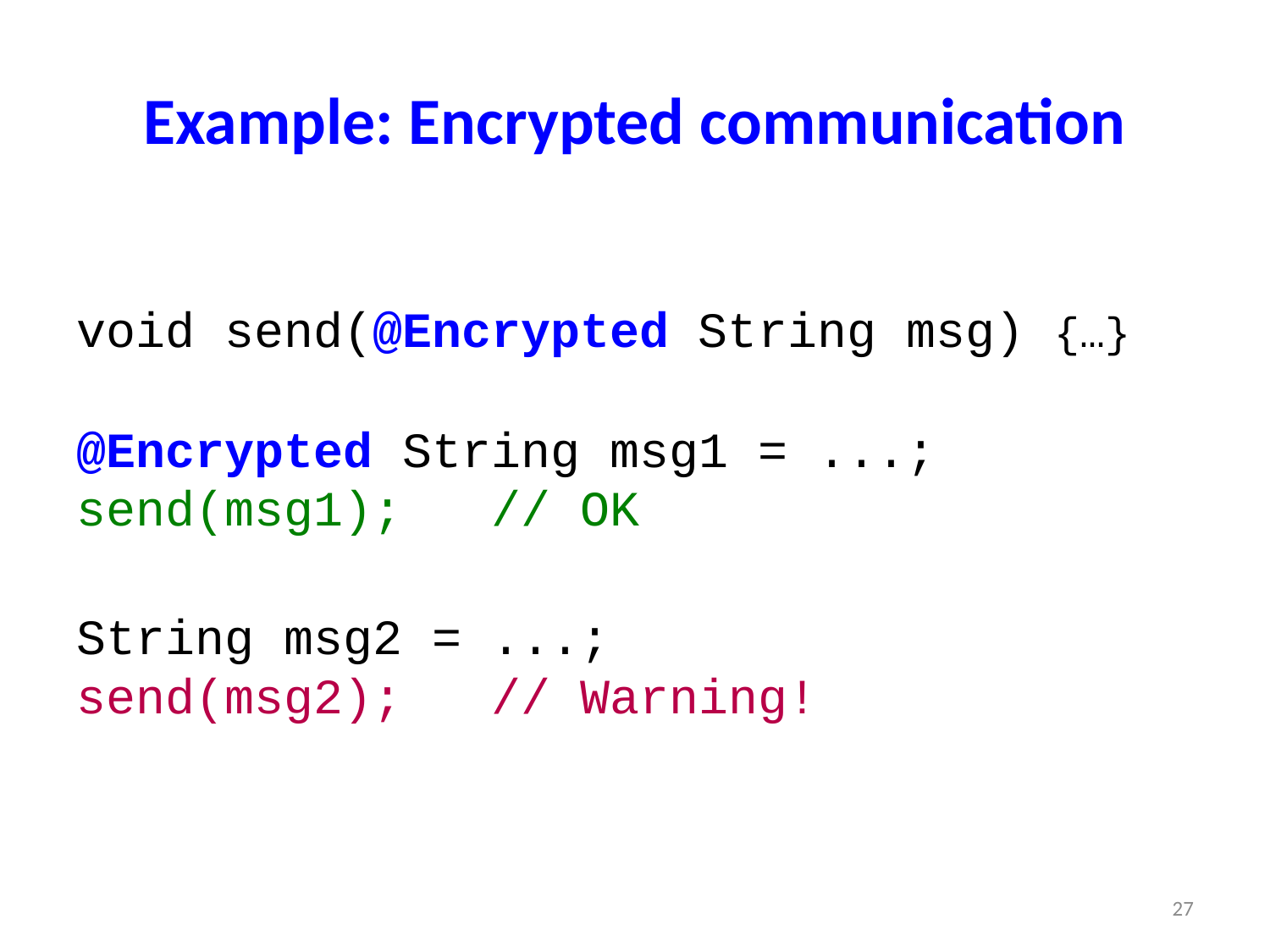

Example: Encrypted communication

void send(@Encrypted String msg) {…}
@Encrypted String msg1 = ...;
send(msg1);   // OK
String msg2 = ...;
send(msg2);   // Warning!
27